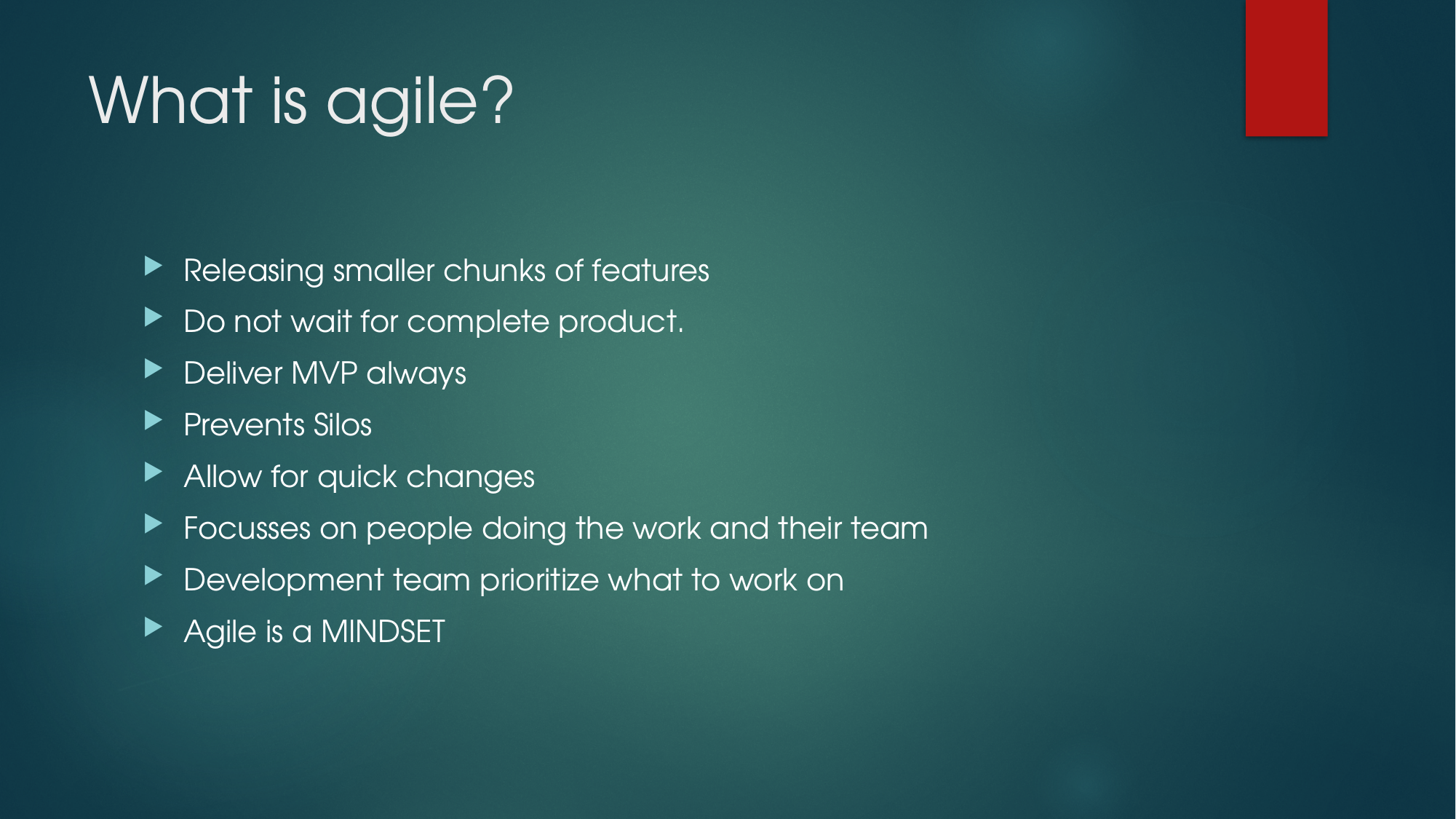

# What is agile?
Releasing smaller chunks of features
Do not wait for complete product.
Deliver MVP always
Prevents Silos
Allow for quick changes
Focusses on people doing the work and their team
Development team prioritize what to work on
Agile is a MINDSET